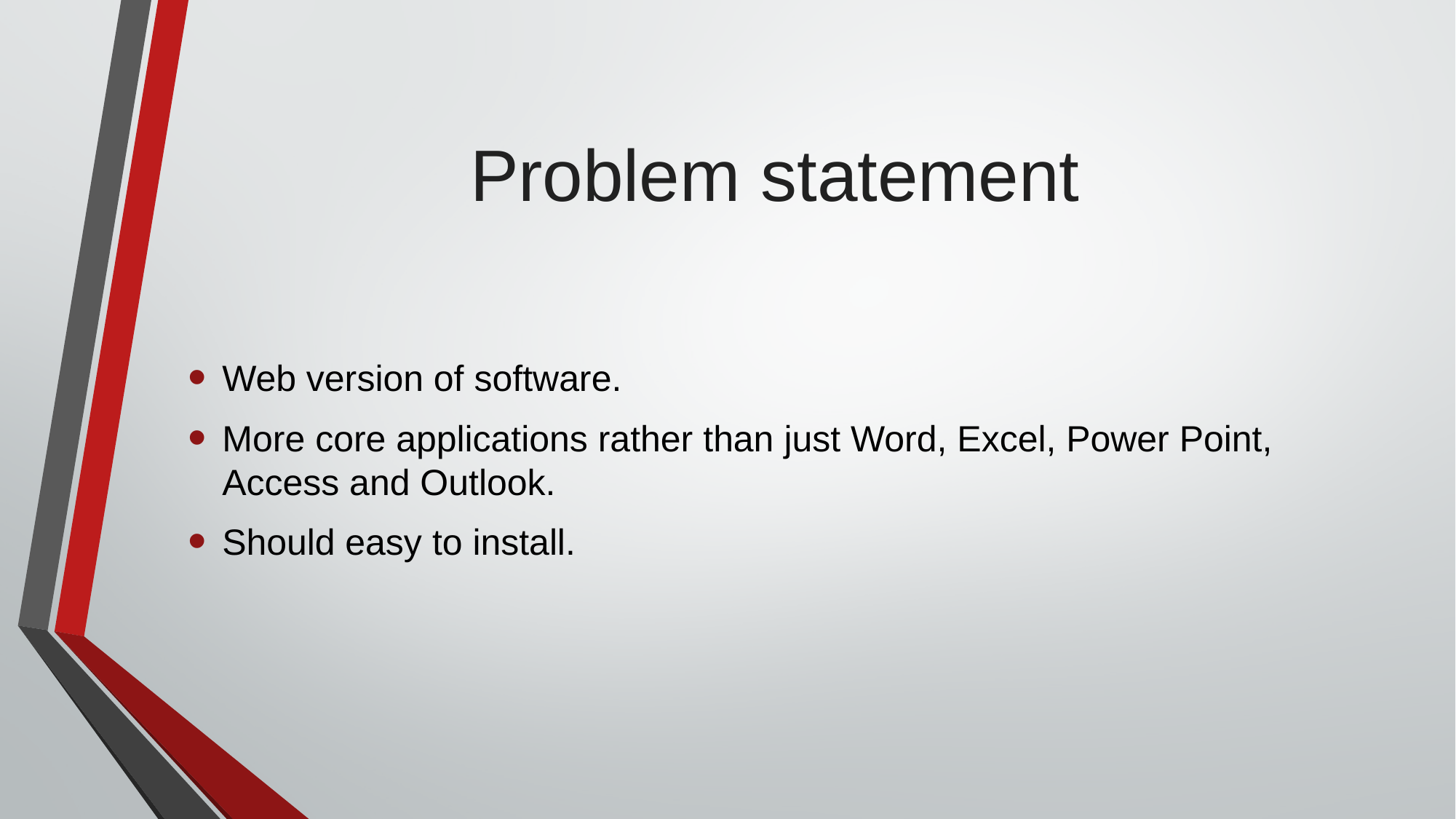

# Problem statement
Web version of software.
More core applications rather than just Word, Excel, Power Point, Access and Outlook.
Should easy to install.